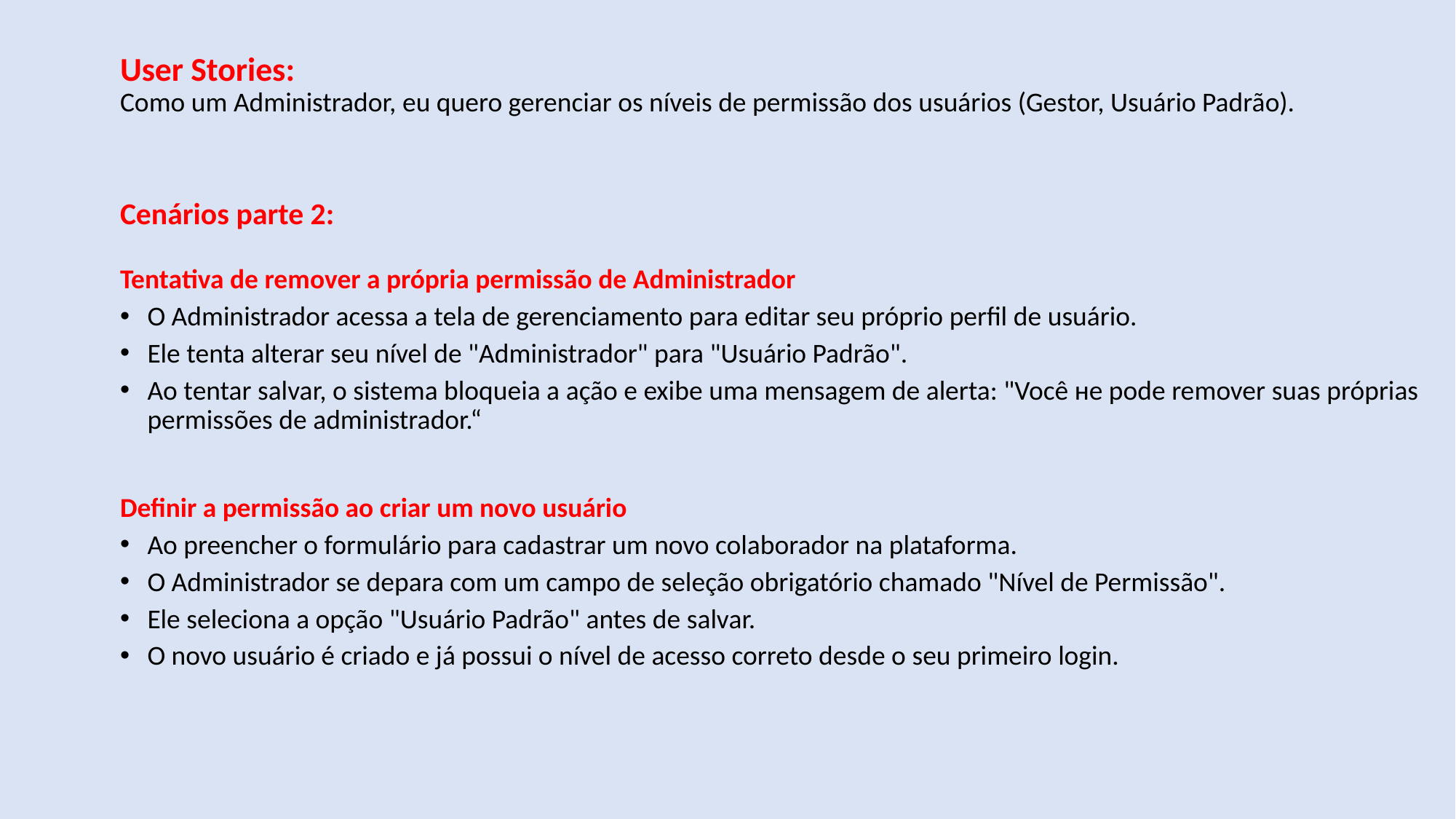

# User Stories: Como um Administrador, eu quero gerenciar os níveis de permissão dos usuários (Gestor, Usuário Padrão).
	Cenários parte 2:

	Tentativa de remover a própria permissão de Administrador
O Administrador acessa a tela de gerenciamento para editar seu próprio perfil de usuário.
Ele tenta alterar seu nível de "Administrador" para "Usuário Padrão".
Ao tentar salvar, o sistema bloqueia a ação e exibe uma mensagem de alerta: "Você не pode remover suas próprias permissões de administrador.“

Definir a permissão ao criar um novo usuário
Ao preencher o formulário para cadastrar um novo colaborador na plataforma.
O Administrador se depara com um campo de seleção obrigatório chamado "Nível de Permissão".
Ele seleciona a opção "Usuário Padrão" antes de salvar.
O novo usuário é criado e já possui o nível de acesso correto desde o seu primeiro login.